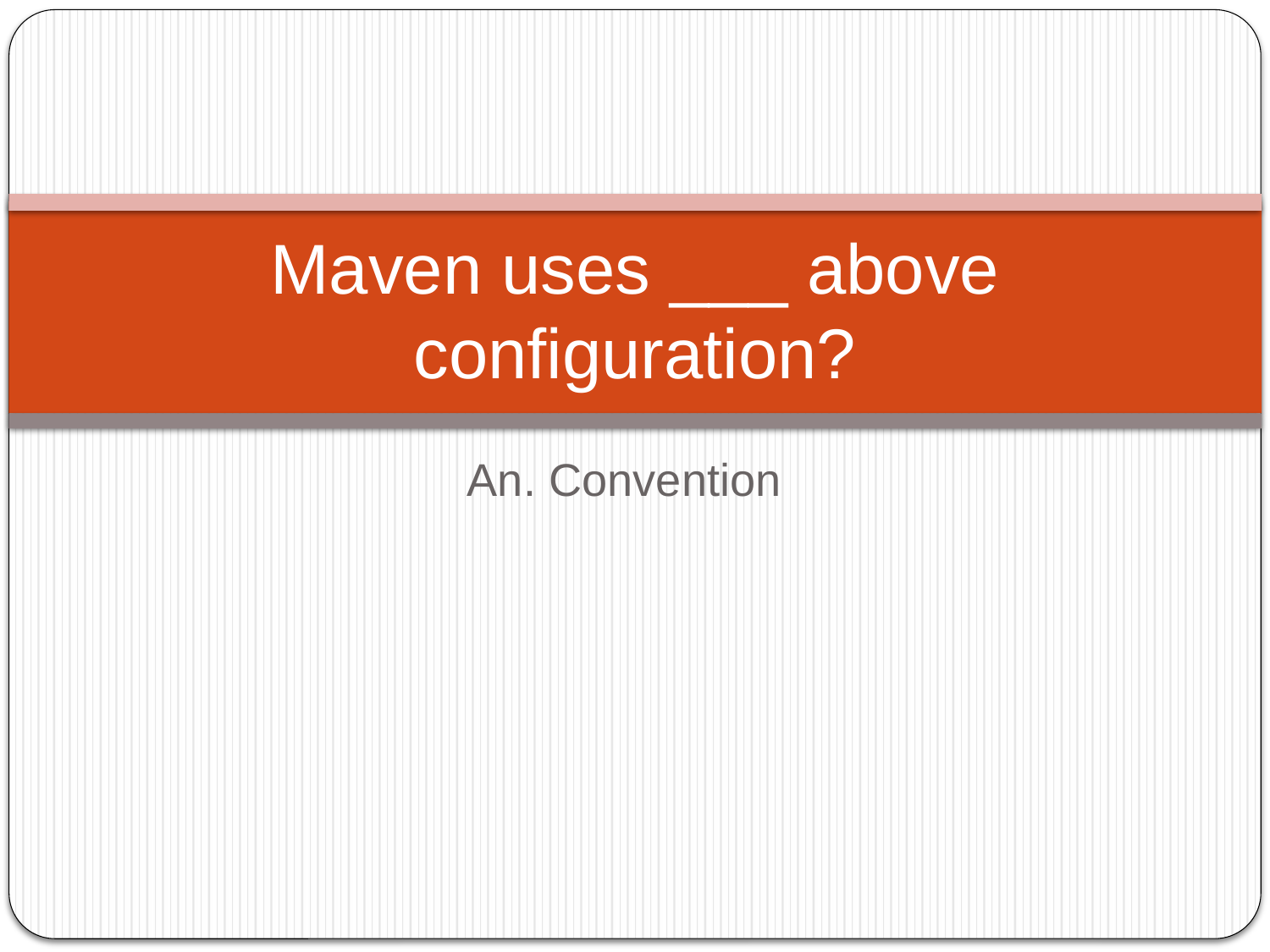

# Maven uses ___ above configuration?
An. Convention